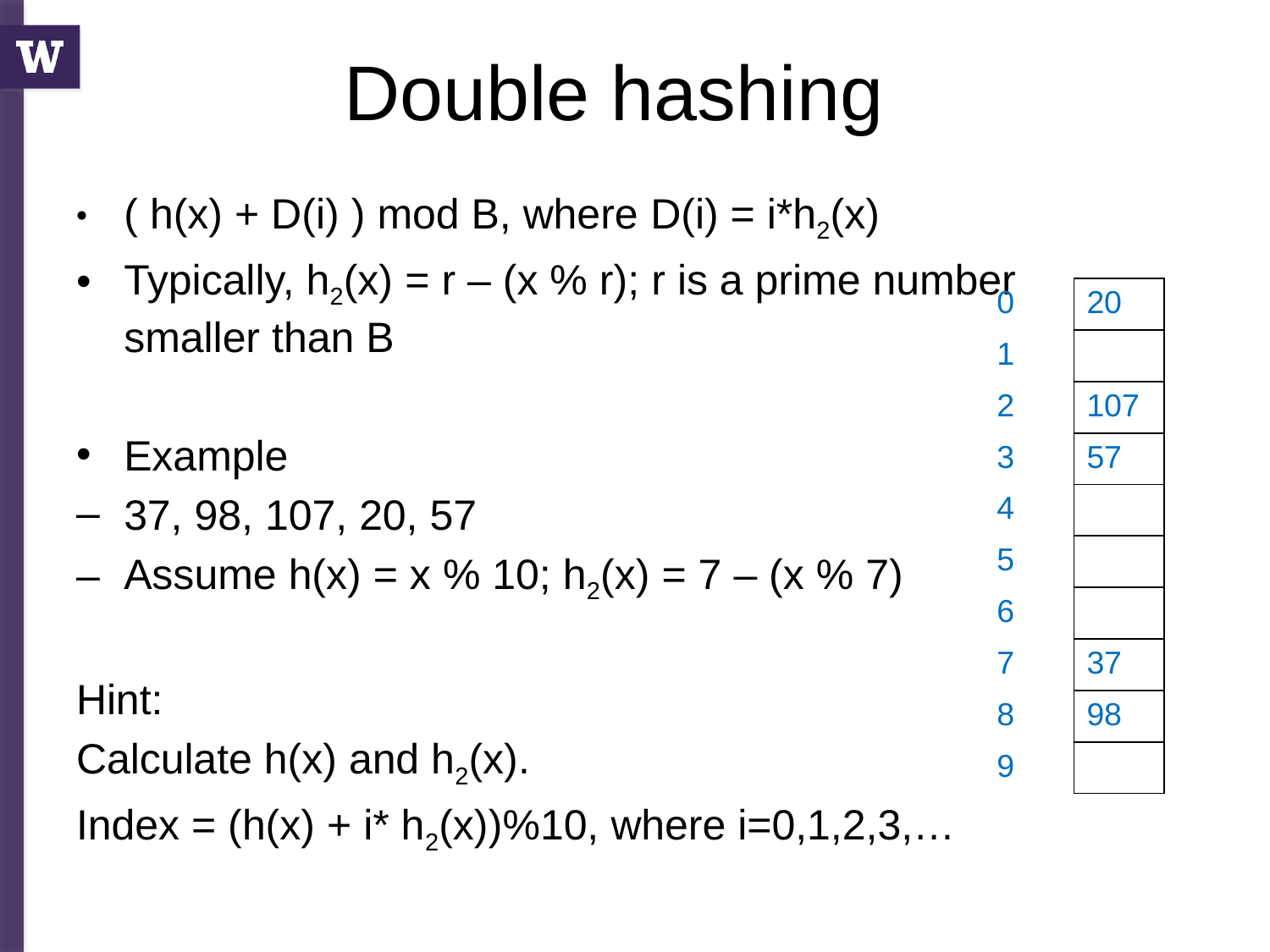

# Double hashing
( h(x) + D(i) ) mod B, where D(i) = i*h2(x)
Typically, h2(x) = r – (x % r); r is a prime number smaller than B

Example
37, 98, 107, 20, 57
Assume h(x) = x % 10; h2(x) = 7 – (x % 7)

Hint:
Calculate h(x) and h2(x).
Index = (h(x) + i* h2(x))%10, where i=0,1,2,3,…

| 0 | 20 |
| --- | --- |
| 1 |  |
| 2 | 107 |
| 3 | 57 |
| 4 |  |
| 5 |  |
| 6 |  |
| 7 | 37 |
| 8 | 98 |
| 9 |  |